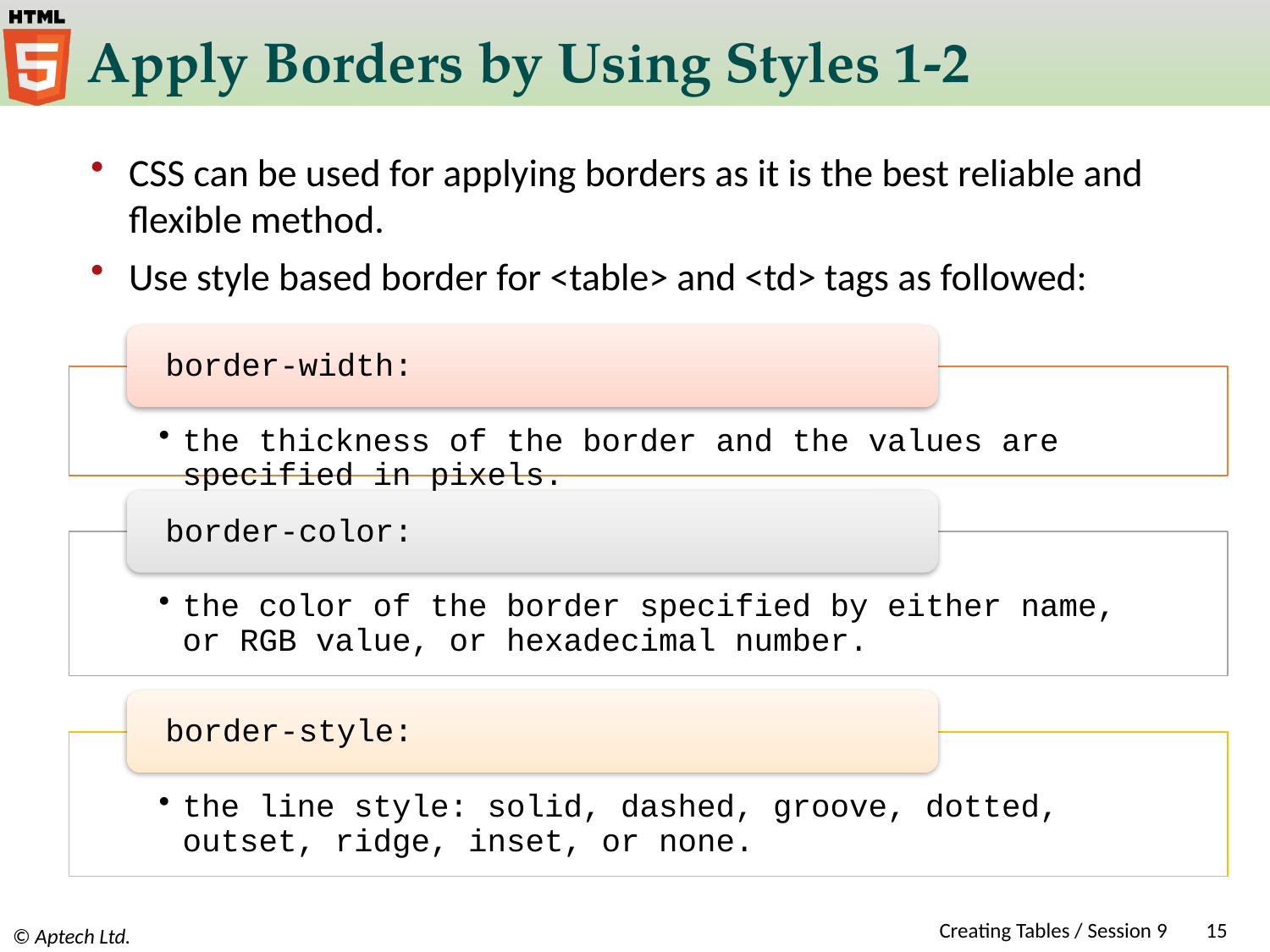

# Apply Borders by Using Styles 1-2
CSS can be used for applying borders as it is the best reliable and flexible method.
Use style based border for <table> and <td> tags as followed:
the thickness of the border and the values are specified in pixels.
border-width:
the color of the border specified by either name, or RGB value, or hexadecimal number.
border-color:
the line style: solid, dashed, groove, dotted, outset, ridge, inset, or none.
border-style:
Creating Tables / Session 9
15